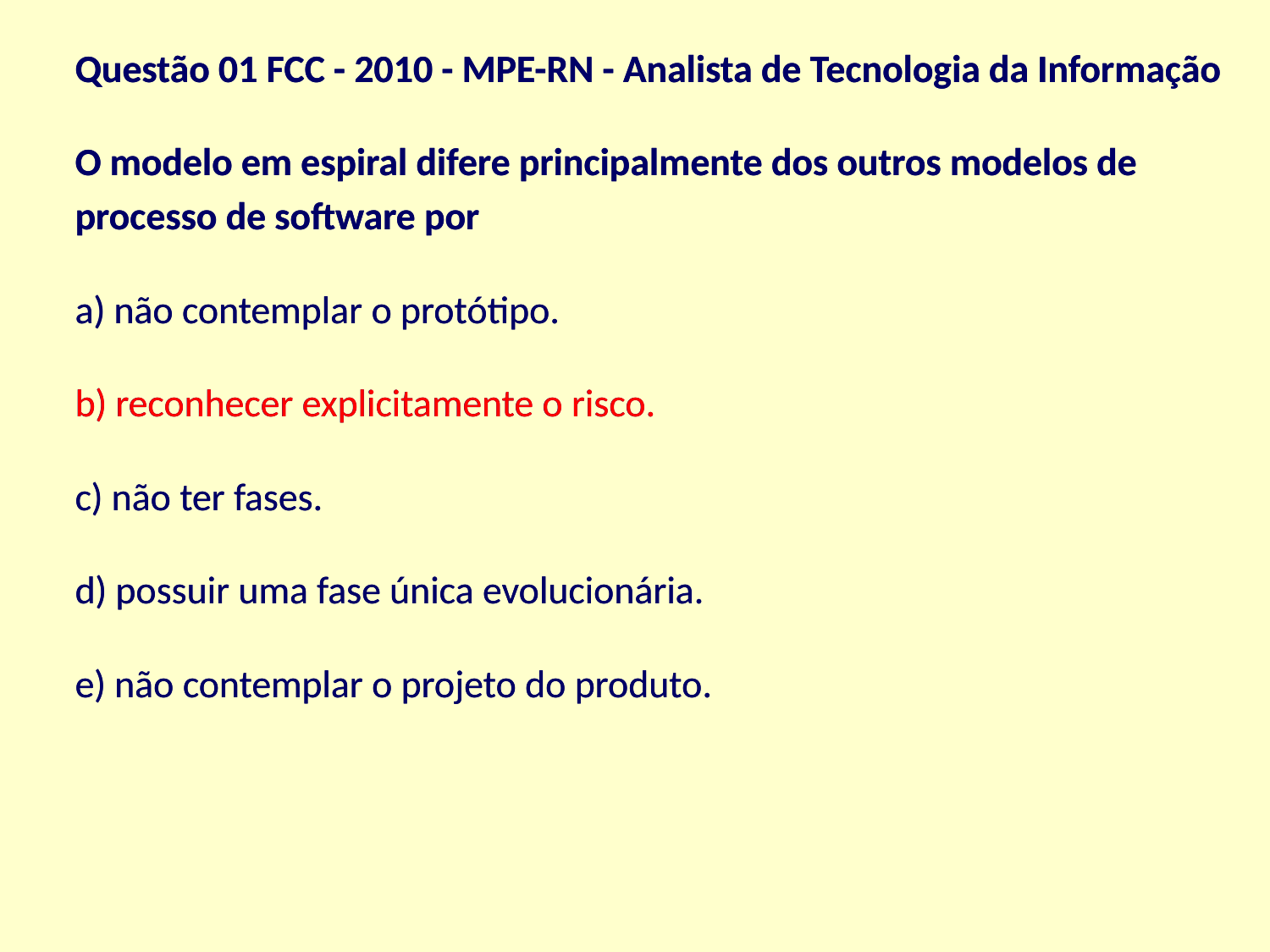

Questão 01 FCC - 2010 - MPE-RN - Analista de Tecnologia da Informação
O modelo em espiral difere principalmente dos outros modelos de processo de software por
a) não contemplar o protótipo.
b) reconhecer explicitamente o risco.
c) não ter fases.
d) possuir uma fase única evolucionária.
e) não contemplar o projeto do produto.

Questão 01 FCC - 2010 - MPE-RN - Analista de Tecnologia da Informação
O modelo em espiral difere principalmente dos outros modelos de processo de software por
a) não contemplar o protótipo.
b) reconhecer explicitamente o risco.
c) não ter fases.
d) possuir uma fase única evolucionária.
e) não contemplar o projeto do produto.